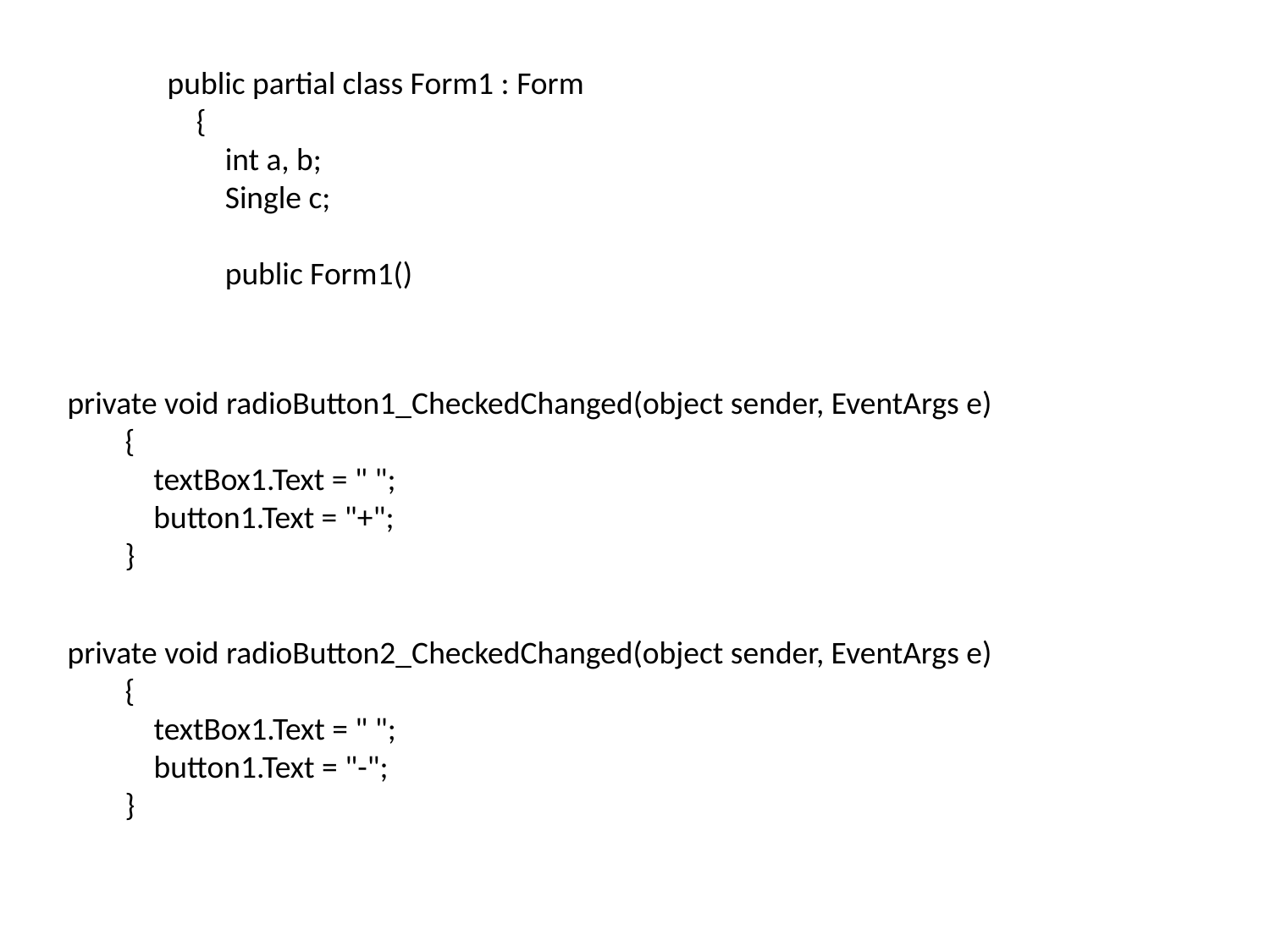

public partial class Form1 : Form
    {
        int a, b;
        Single c;

        public Form1()
private void radioButton1_CheckedChanged(object sender, EventArgs e)
        {
            textBox1.Text = " ";
            button1.Text = "+";
        }
private void radioButton2_CheckedChanged(object sender, EventArgs e)
        {
            textBox1.Text = " ";
            button1.Text = "-";
        }